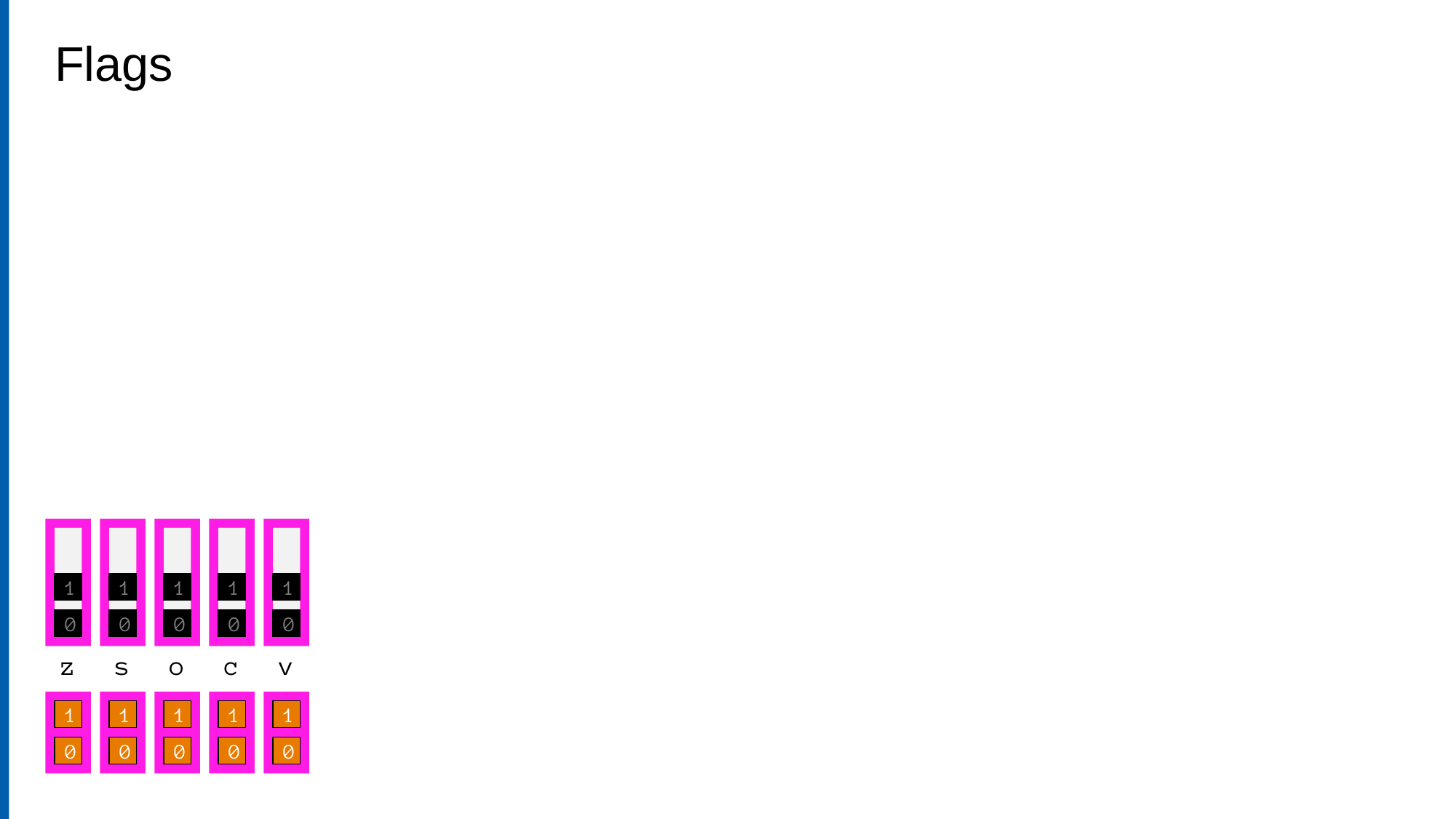

Flags

1
1
1
1
1
1
1
1
1
1
0
0
0
0
0
0
0
0
0
0
z
s
o
c
v

1
1
1
1
1
0
0
0
0
0